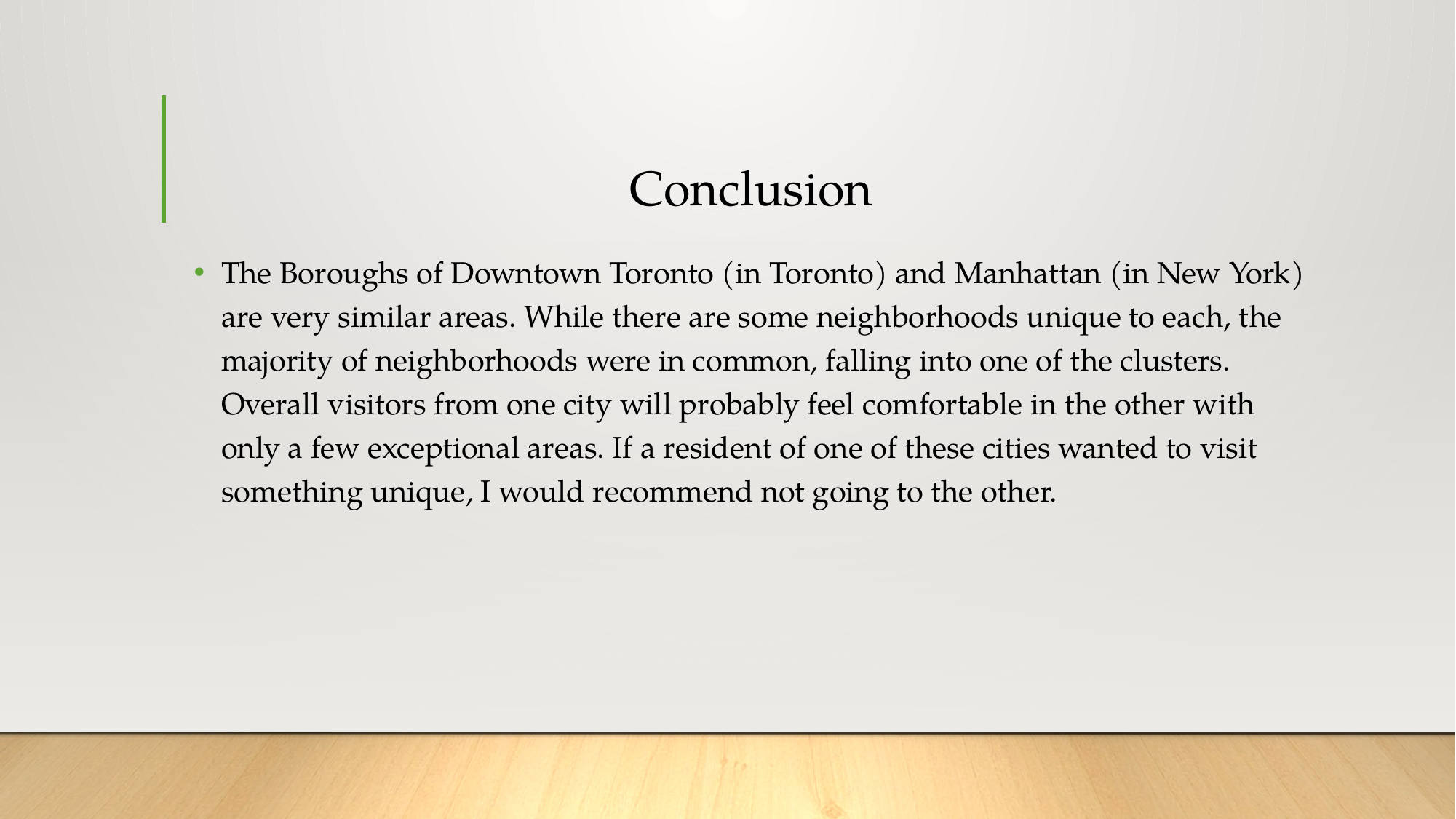

# Conclusion
The Boroughs of Downtown Toronto (in Toronto) and Manhattan (in New York) are very similar areas. While there are some neighborhoods unique to each, the majority of neighborhoods were in common, falling into one of the clusters. Overall visitors from one city will probably feel comfortable in the other with only a few exceptional areas. If a resident of one of these cities wanted to visit something unique, I would recommend not going to the other.